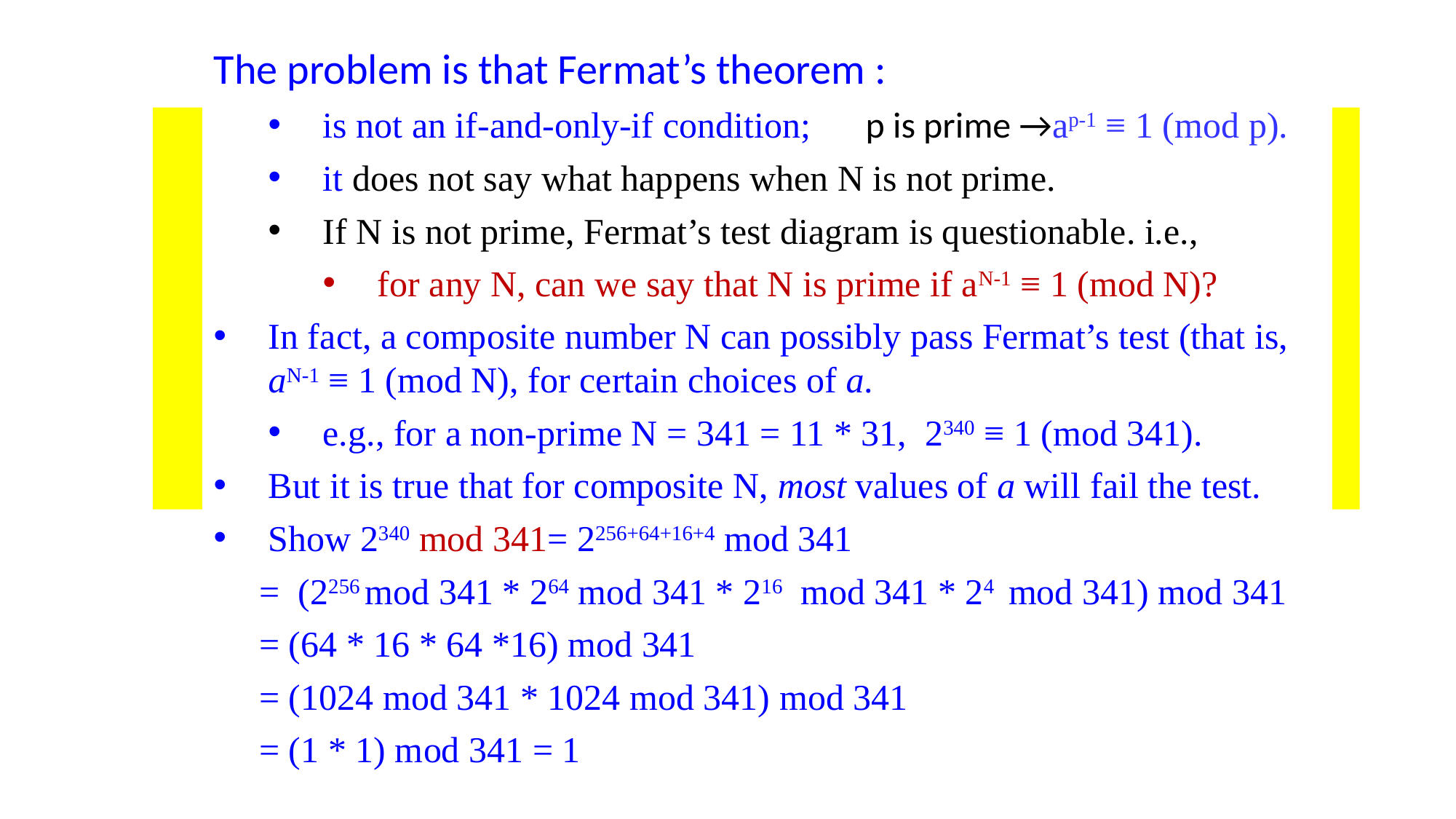

The problem is that Fermat’s theorem :
is not an if-and-only-if condition;      p is prime →ap-1 ≡ 1 (mod p).
it does not say what happens when N is not prime.
If N is not prime, Fermat’s test diagram is questionable. i.e.,
for any N, can we say that N is prime if aN-1 ≡ 1 (mod N)?
In fact, a composite number N can possibly pass Fermat’s test (that is, aN-1 ≡ 1 (mod N), for certain choices of a.
e.g., for a non-prime N = 341 = 11 * 31,  2340 ≡ 1 (mod 341).
But it is true that for composite N, most values of a will fail the test.
Show 2340 mod 341= 2256+64+16+4 mod 341
     =  (2256 mod 341 * 264 mod 341 * 216  mod 341 * 24  mod 341) mod 341
     = (64 * 16 * 64 *16) mod 341
     = (1024 mod 341 * 1024 mod 341) mod 341
     = (1 * 1) mod 341 = 1